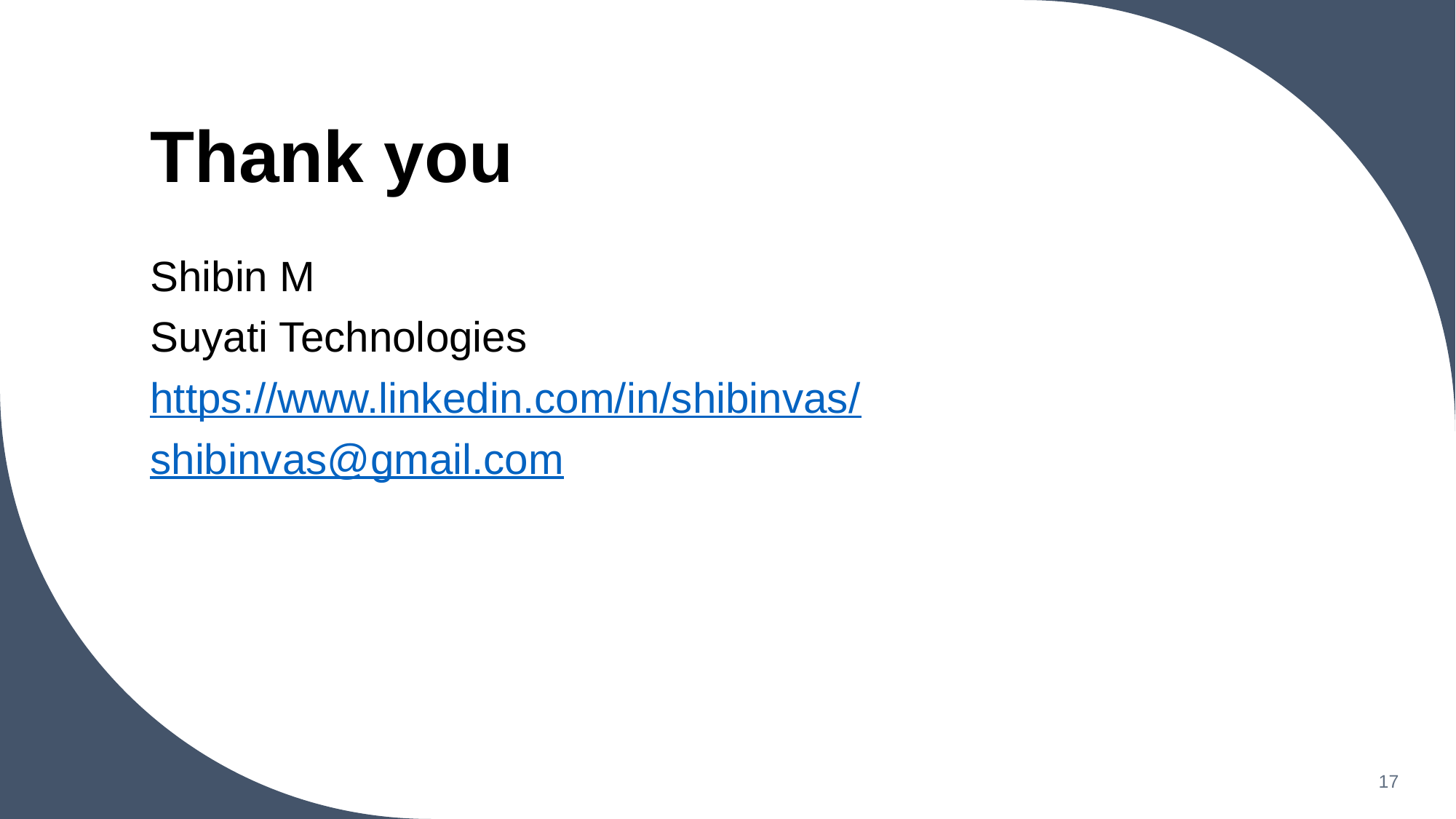

# Thank you
Shibin M​
Suyati Technologies
https://www.linkedin.com/in/shibinvas/
shibinvas@gmail.com

17